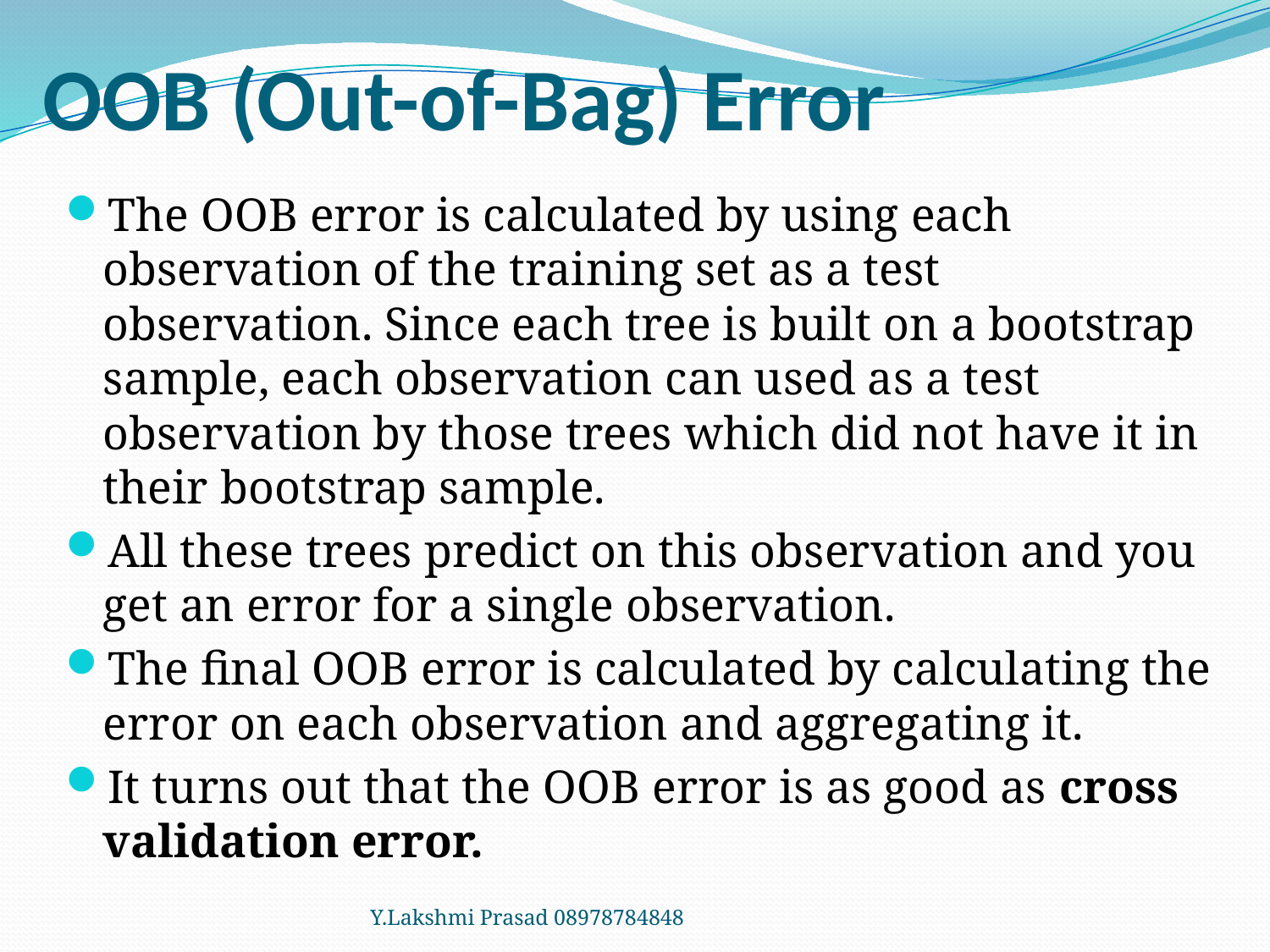

# OOB (Out-of-Bag) Error
The OOB error is calculated by using each observation of the training set as a test observation. Since each tree is built on a bootstrap sample, each observation can used as a test observation by those trees which did not have it in their bootstrap sample.
All these trees predict on this observation and you get an error for a single observation.
The final OOB error is calculated by calculating the error on each observation and aggregating it.
It turns out that the OOB error is as good as cross validation error.
Y.Lakshmi Prasad 08978784848